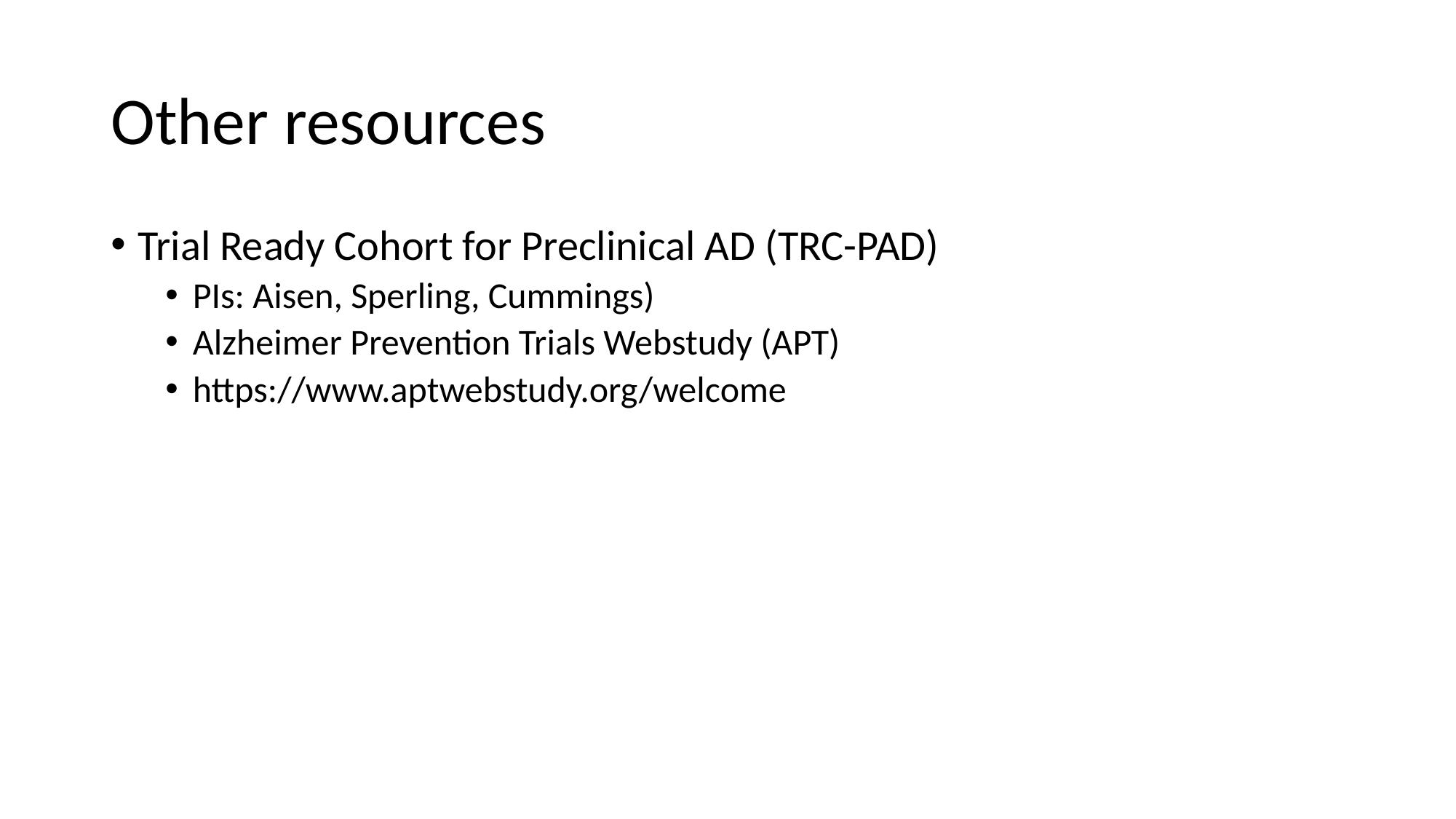

# Other resources
Trial Ready Cohort for Preclinical AD (TRC-PAD)
PIs: Aisen, Sperling, Cummings)
Alzheimer Prevention Trials Webstudy (APT)
https://www.aptwebstudy.org/welcome